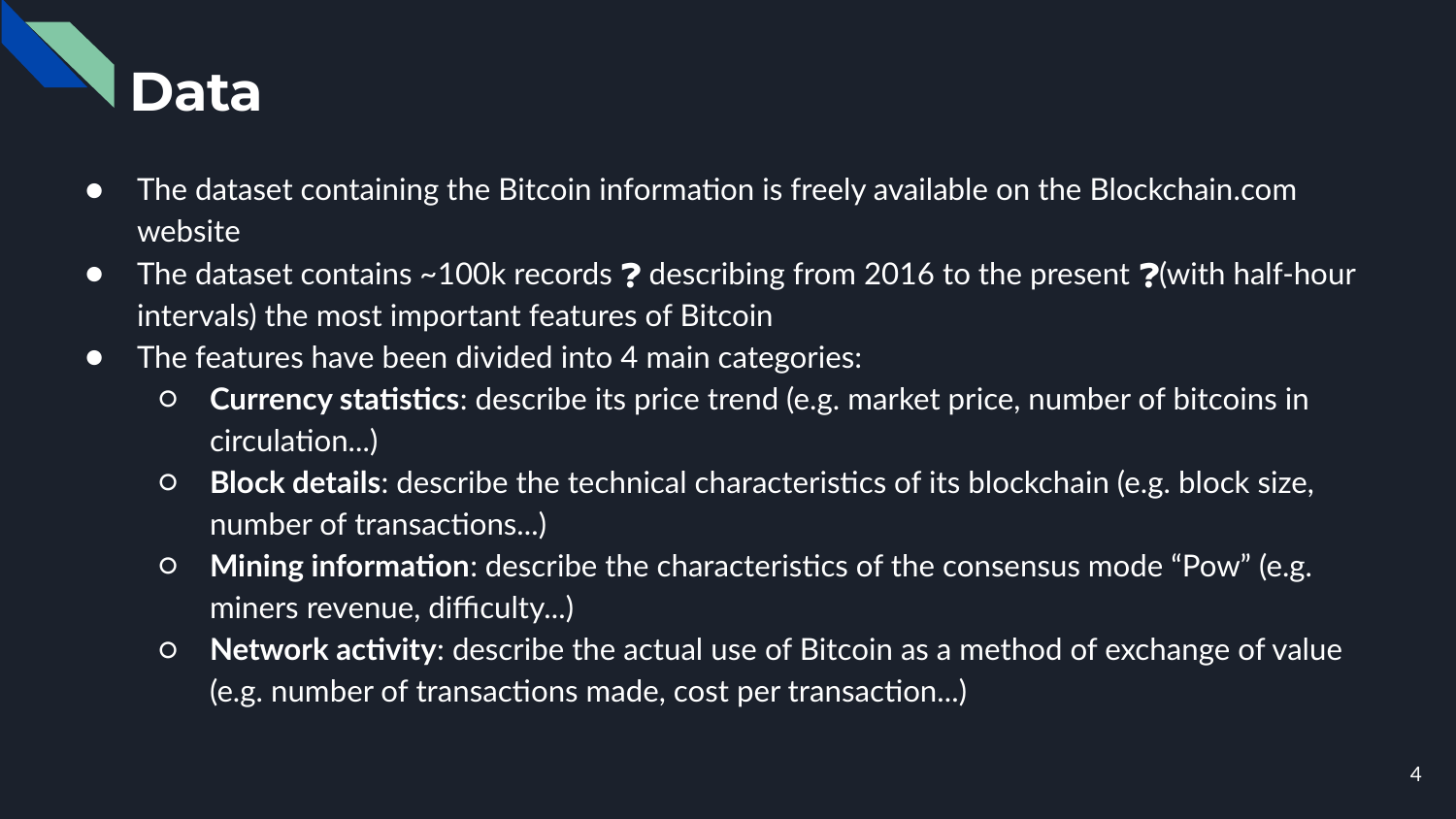

Data
The dataset containing the Bitcoin information is freely available on the Blockchain.com website
The dataset contains ~100k records ❓ describing from 2016 to the present ❓(with half-hour intervals) the most important features of Bitcoin
The features have been divided into 4 main categories:
Currency statistics: describe its price trend (e.g. market price, number of bitcoins in circulation...)
Block details: describe the technical characteristics of its blockchain (e.g. block size, number of transactions...)
Mining information: describe the characteristics of the consensus mode “Pow” (e.g. miners revenue, difficulty...)
Network activity: describe the actual use of Bitcoin as a method of exchange of value (e.g. number of transactions made, cost per transaction...)
4